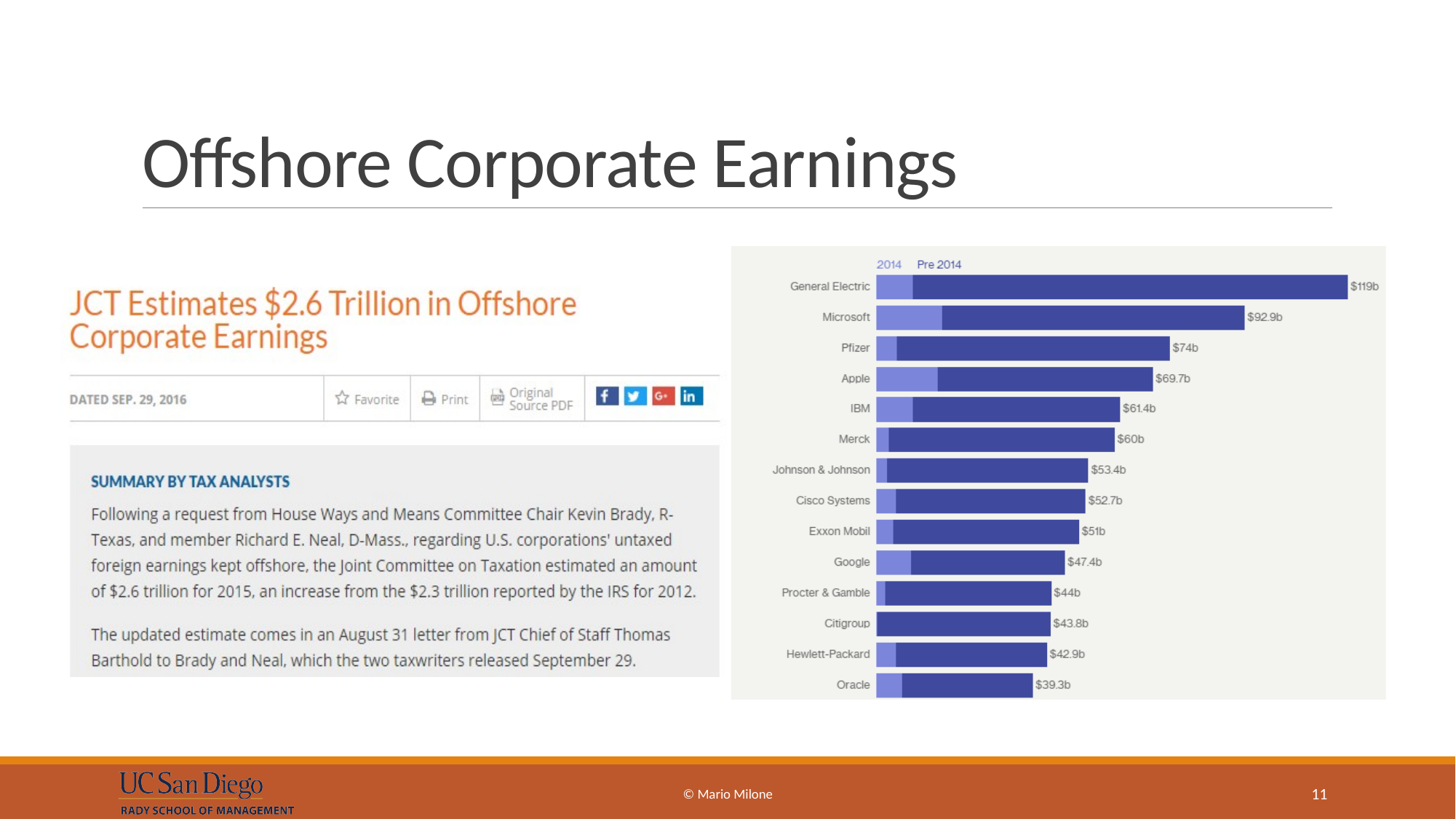

# Offshore Corporate Earnings

© Mario Milone
11